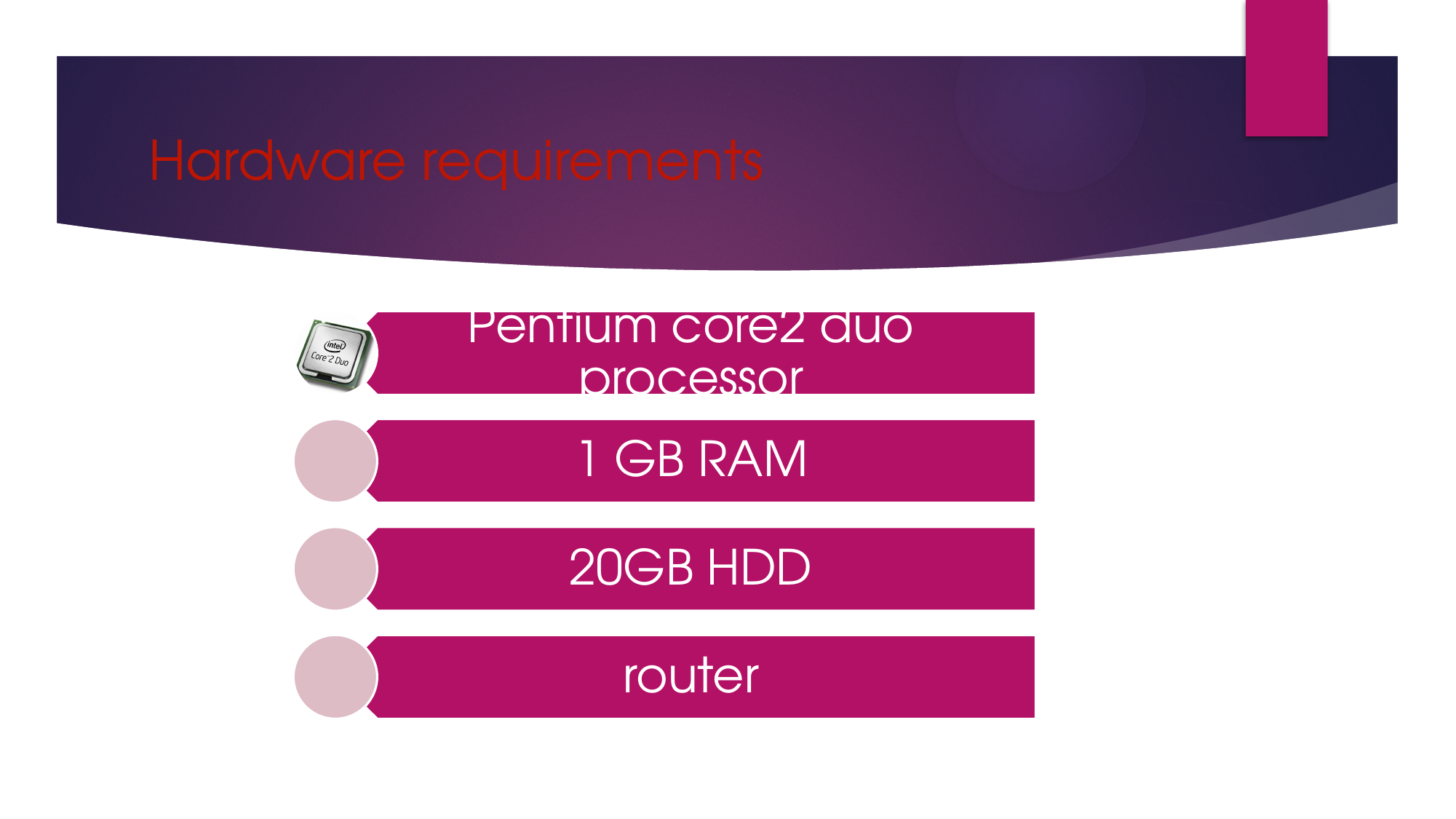

# Hardware requirements
Pentium core2 duo processor
1 GB RAM
20GB HDD
router